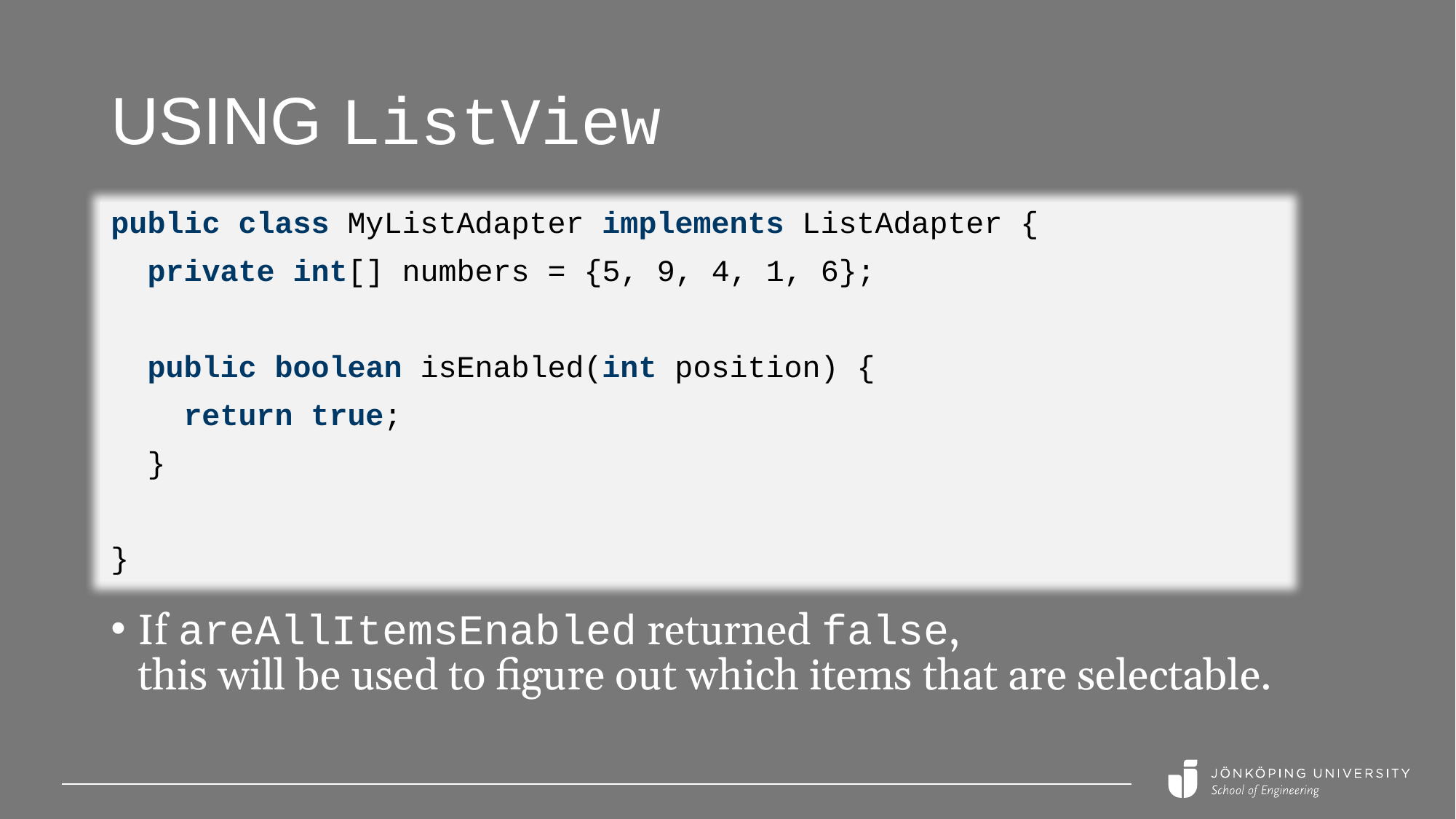

# USING ListView
public class MyListAdapter implements ListAdapter {
  private int[] numbers = {5, 9, 4, 1, 6};

  public boolean isEnabled(int position) {
    return true;
  }

}
If areAllItemsEnabled returned false,
this will be used to figure out which items that are selectable.